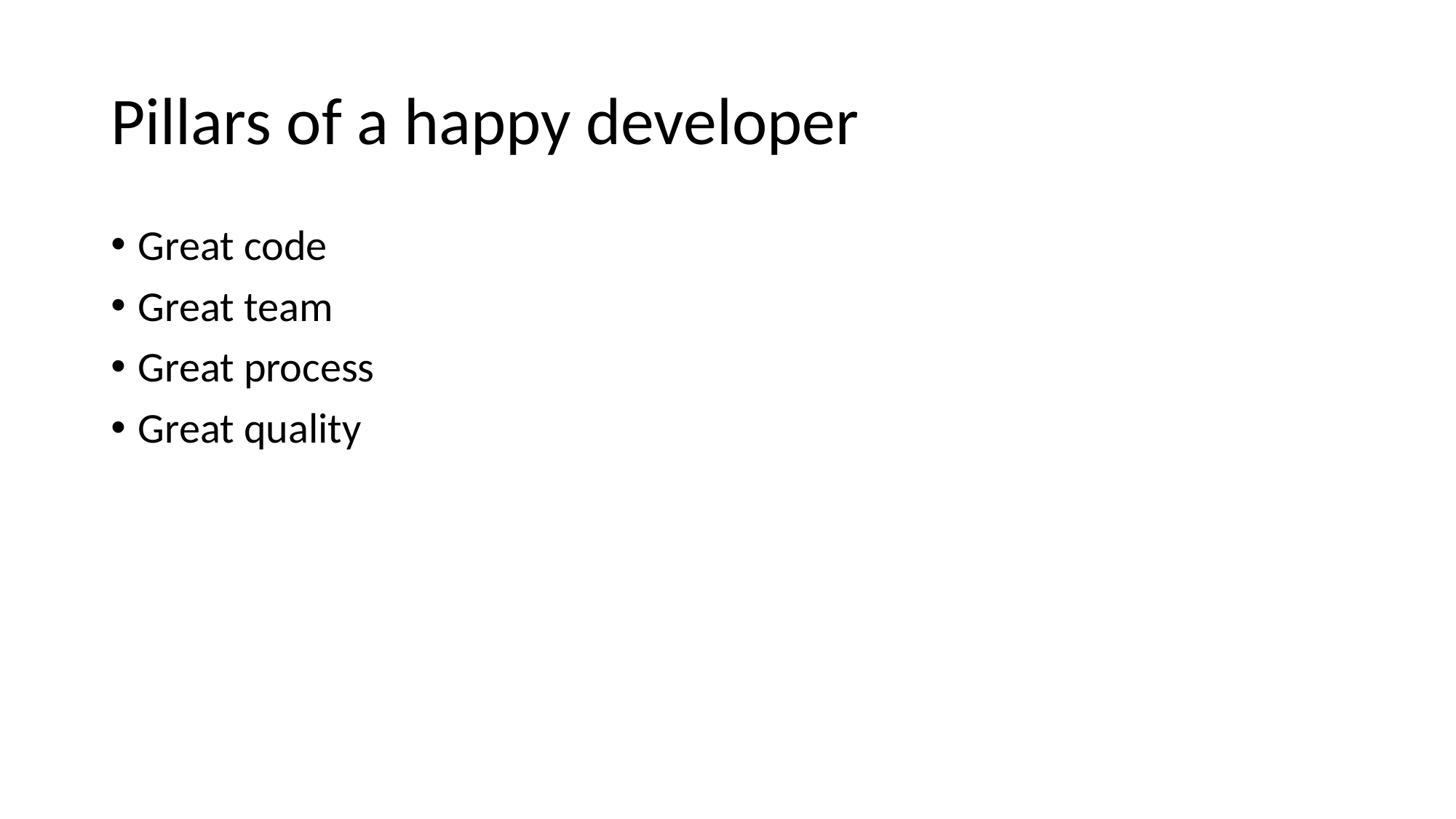

# Pillars of a happy developer
Great code
Great team
Great process
Great quality